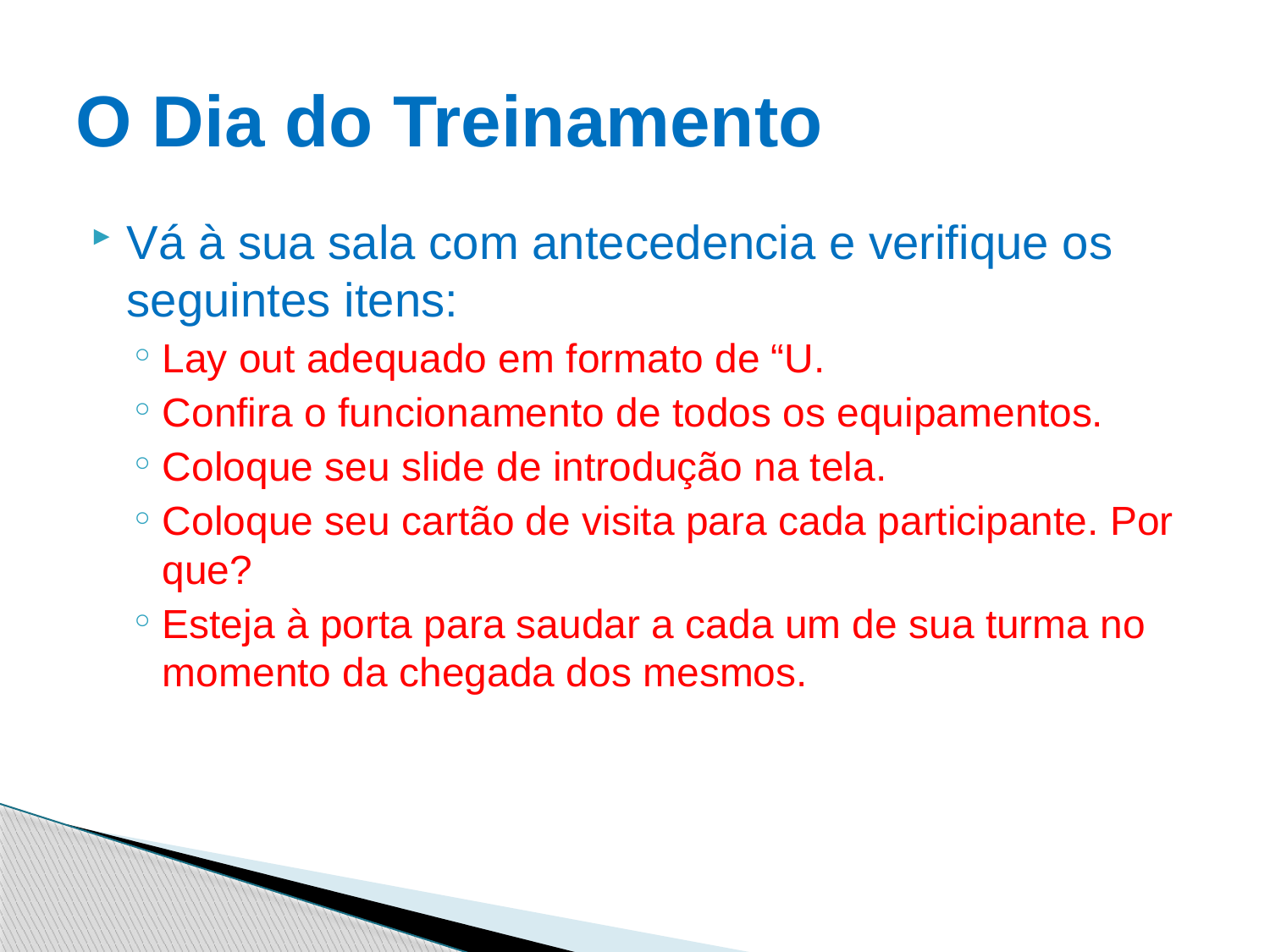

# O Dia do Treinamento
Vá à sua sala com antecedencia e verifique os seguintes itens:
Lay out adequado em formato de “U.
Confira o funcionamento de todos os equipamentos.
Coloque seu slide de introdução na tela.
Coloque seu cartão de visita para cada participante. Por que?
Esteja à porta para saudar a cada um de sua turma no momento da chegada dos mesmos.